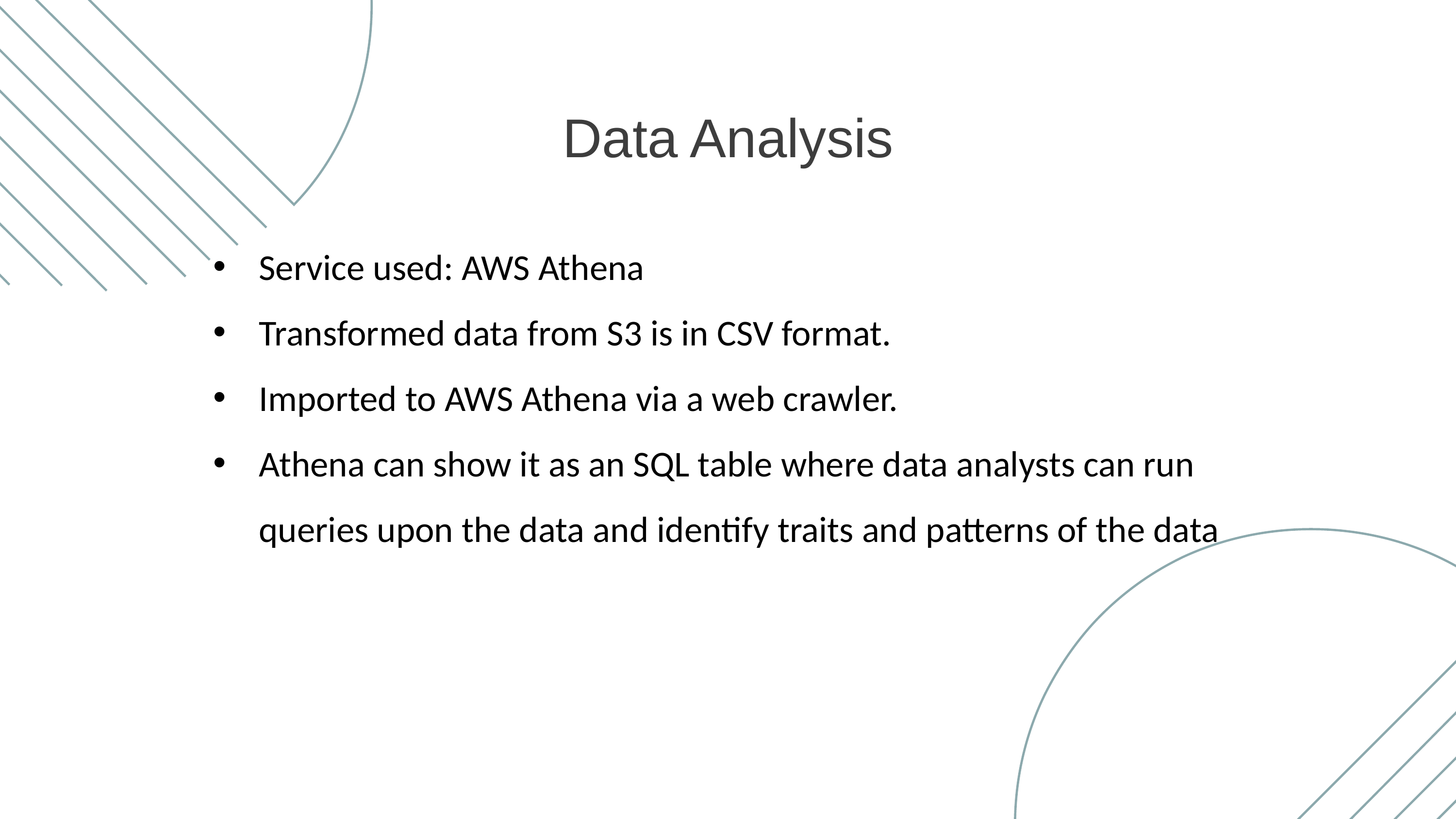

Data Analysis
Service used: AWS Athena
Transformed data from S3 is in CSV format.
Imported to AWS Athena via a web crawler.
Athena can show it as an SQL table where data analysts can run queries upon the data and identify traits and patterns of the data